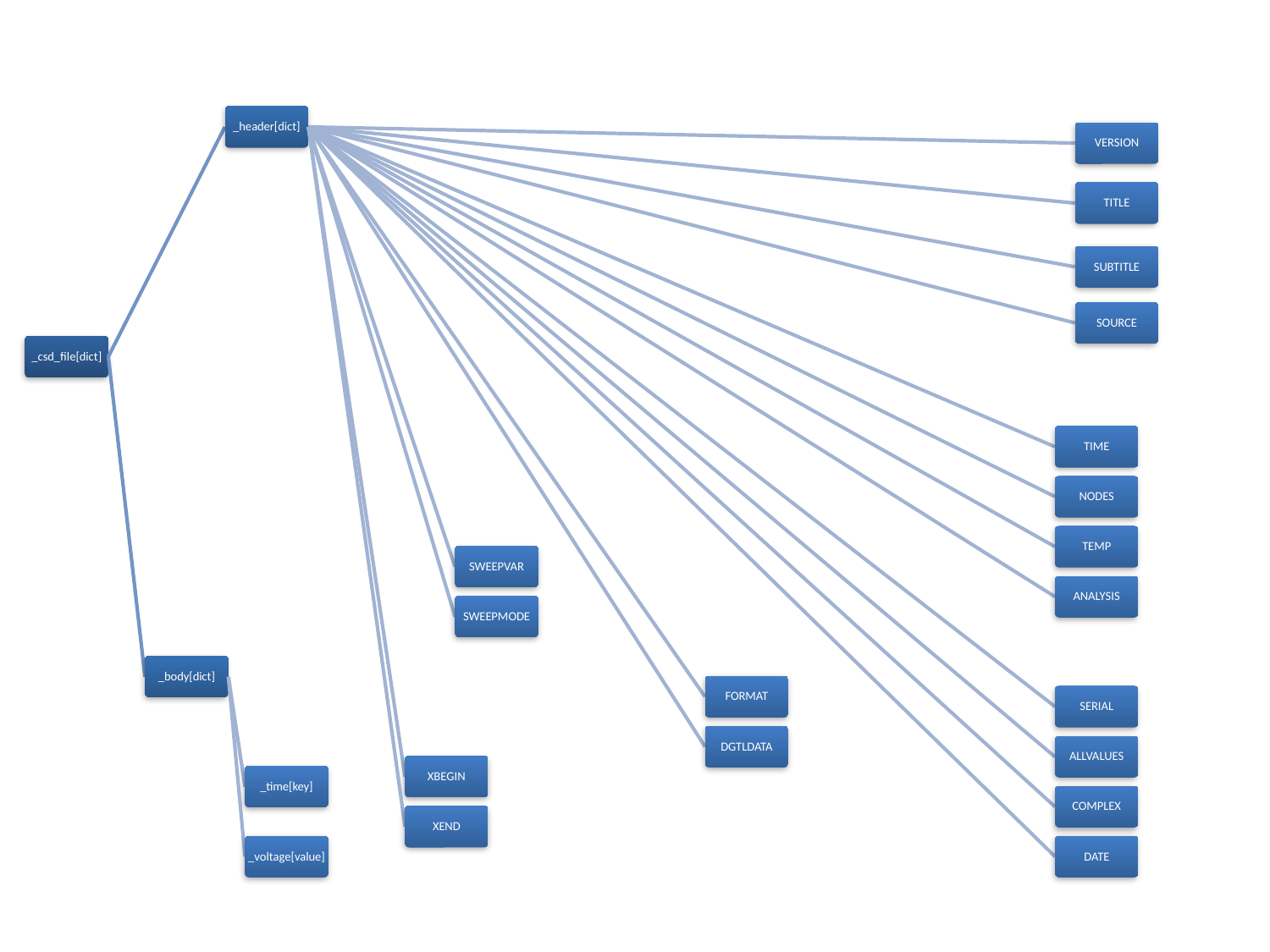

_csd_file[dict]

_header[dict]

SOURCE

VERSION

TITLE

SUBTITLE

TIME

DATE

TEMP

ANALYSIS

SERIAL

ALLVALUES

COMPLEX

NODES

SWEEPVAR

SWEEPMODE

XBEGIN

XEND

FORMAT

DGTLDATA

_body[dict]

_time[key]

_voltage[value]